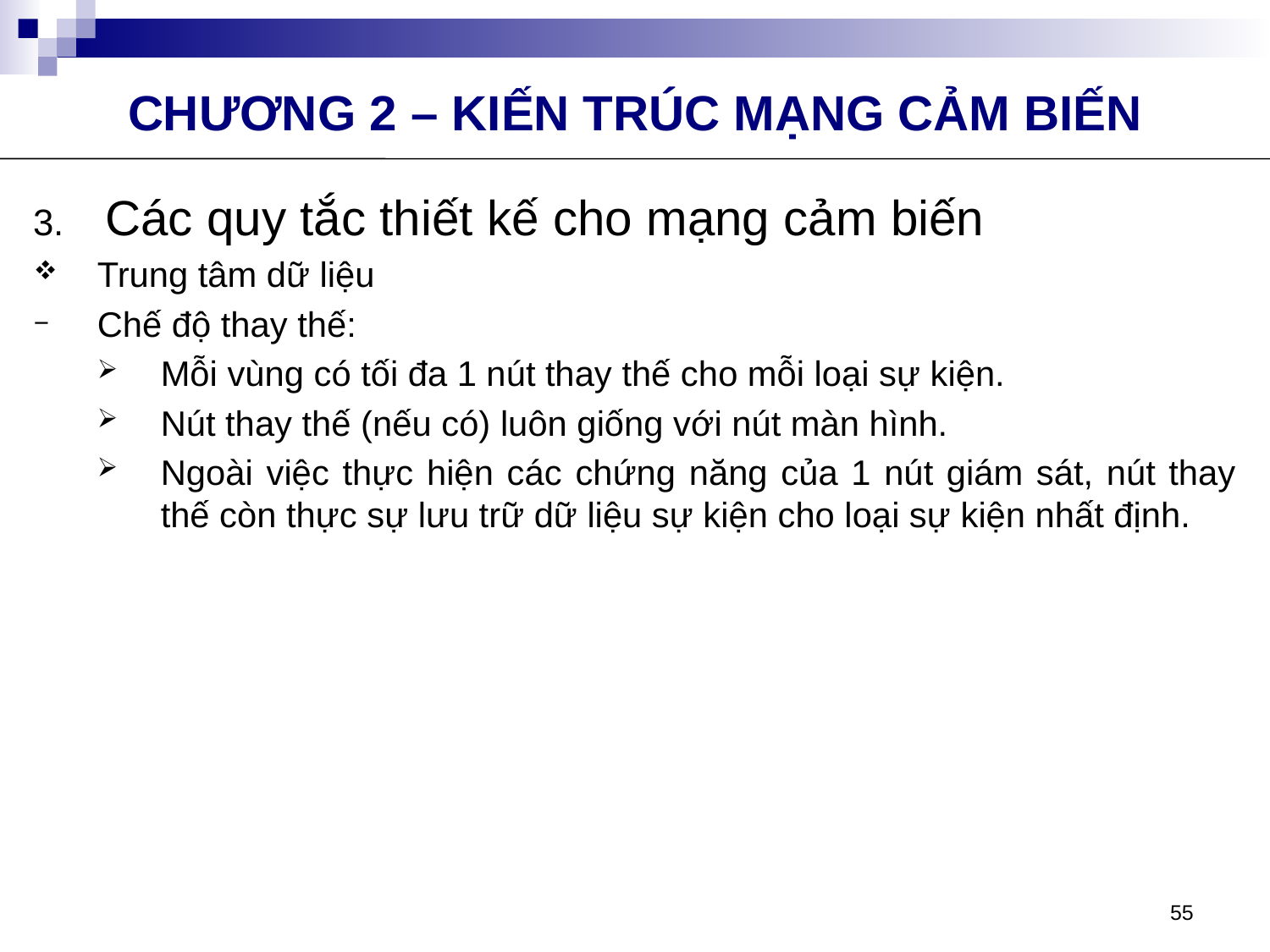

CHƯƠNG 2 – KIẾN TRÚC MẠNG CẢM BIẾN

Các quy tắc thiết kế cho mạng cảm biến
Trung tâm dữ liệu
Chế độ thay thế:
Mỗi vùng có tối đa 1 nút thay thế cho mỗi loại sự kiện.
Nút thay thế (nếu có) luôn giống với nút màn hình.
Ngoài việc thực hiện các chứng năng của 1 nút giám sát, nút thay thế còn thực sự lưu trữ dữ liệu sự kiện cho loại sự kiện nhất định.

55